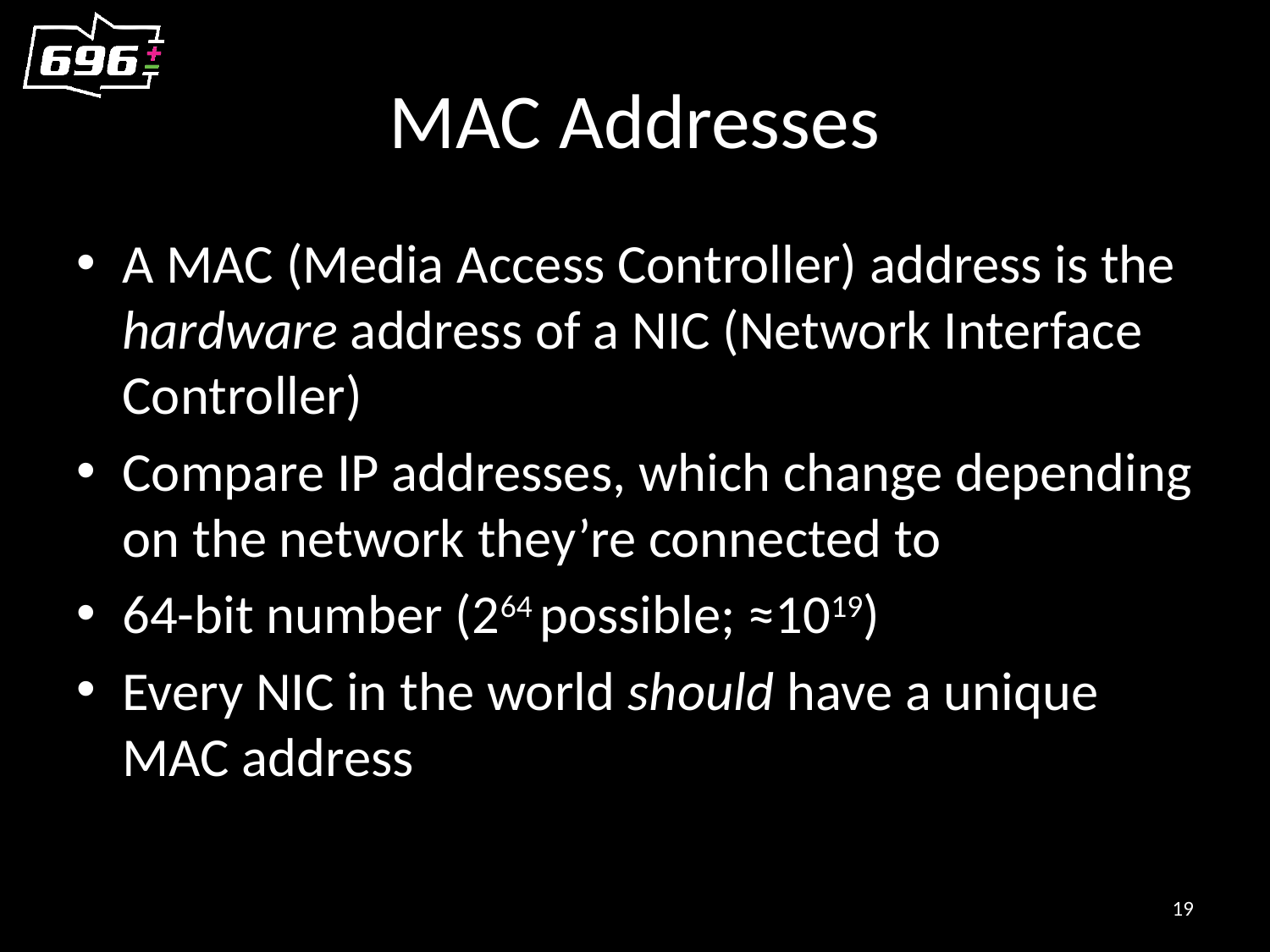

# MAC Addresses
A MAC (Media Access Controller) address is the hardware address of a NIC (Network Interface Controller)
Compare IP addresses, which change depending on the network they’re connected to
64-bit number (264 possible; ≈1019)
Every NIC in the world should have a unique MAC address
19